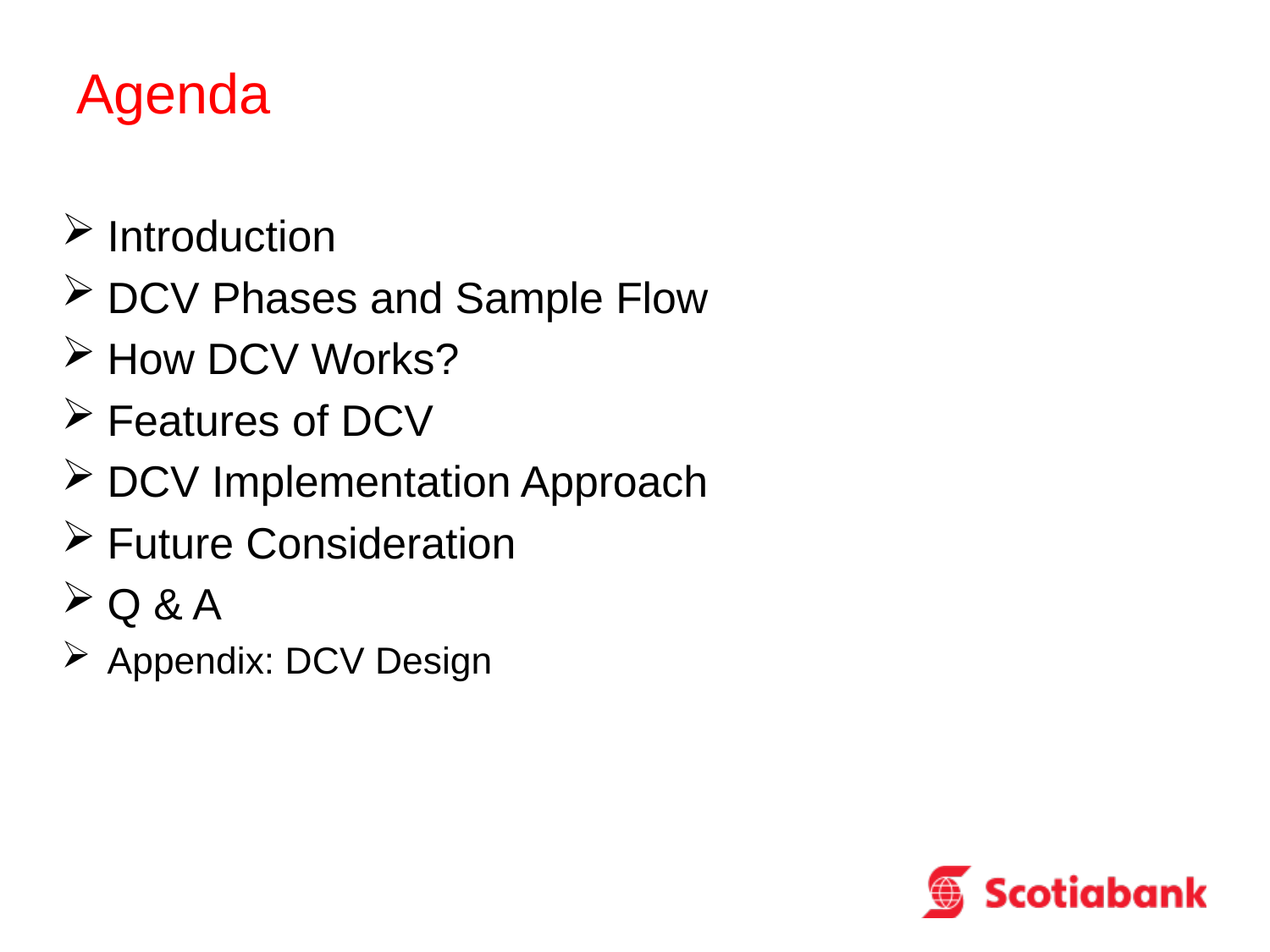

# Agenda
Introduction
DCV Phases and Sample Flow
How DCV Works?
Features of DCV
DCV Implementation Approach
Future Consideration
Q & A
Appendix: DCV Design